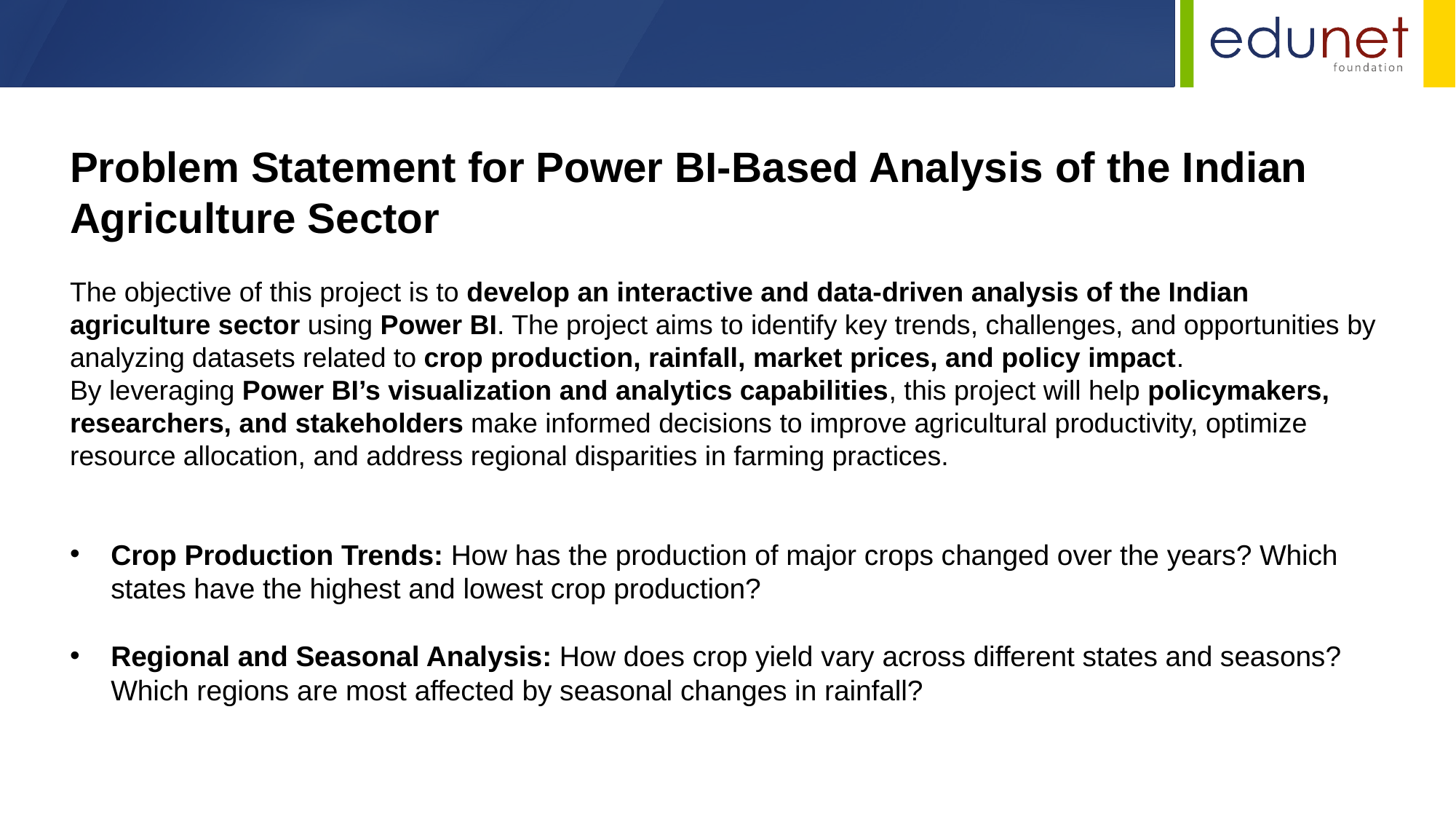

Problem Statement for Power BI-Based Analysis of the Indian Agriculture Sector

The objective of this project is to develop an interactive and data-driven analysis of the Indian agriculture sector using Power BI. The project aims to identify key trends, challenges, and opportunities by analyzing datasets related to crop production, rainfall, market prices, and policy impact.
By leveraging Power BI’s visualization and analytics capabilities, this project will help policymakers, researchers, and stakeholders make informed decisions to improve agricultural productivity, optimize resource allocation, and address regional disparities in farming practices.

Crop Production Trends: How has the production of major crops changed over the years? Which states have the highest and lowest crop production?

Regional and Seasonal Analysis: How does crop yield vary across different states and seasons? Which regions are most affected by seasonal changes in rainfall?